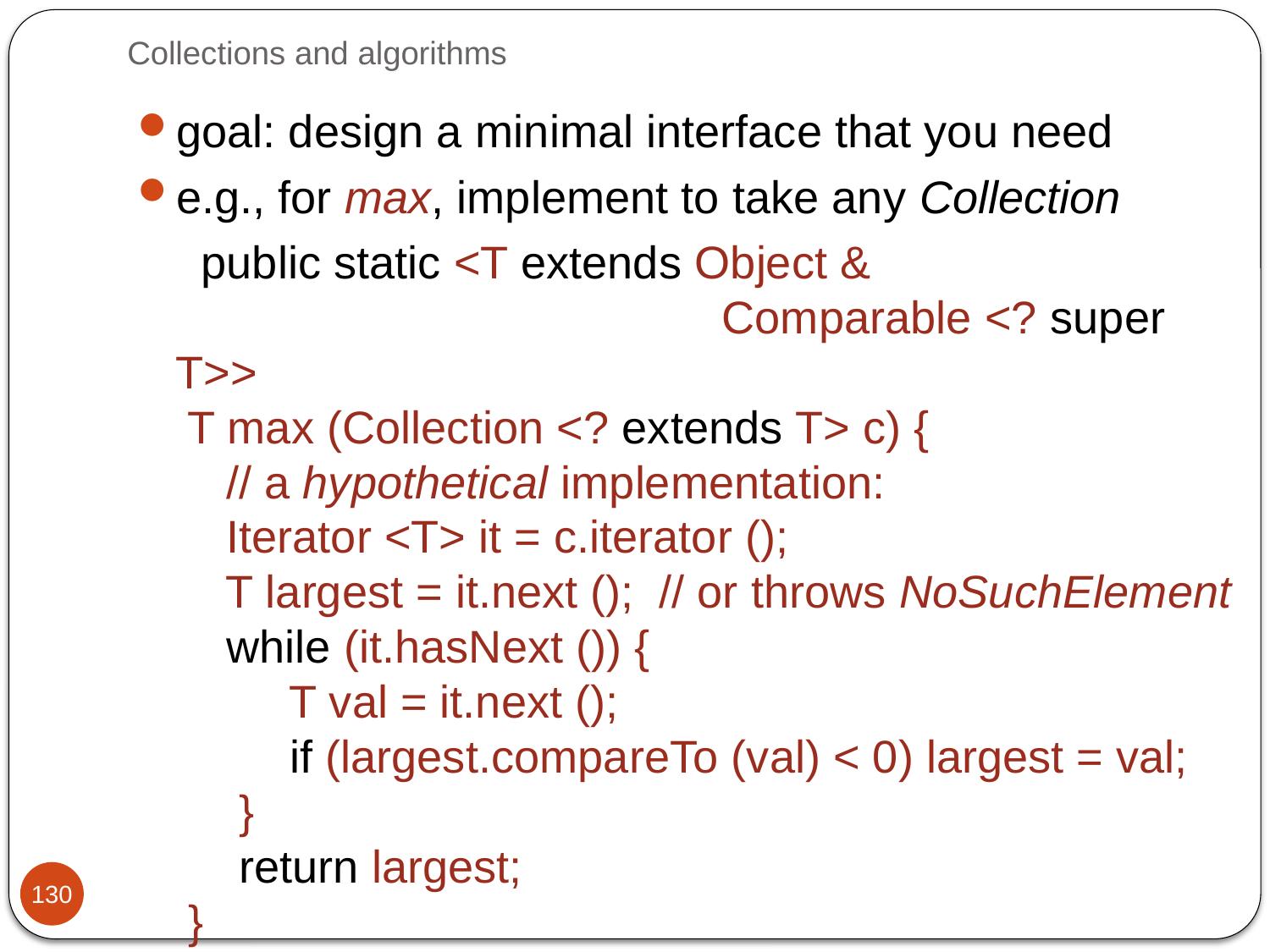

# Collections and algorithms
goal: design a minimal interface that you need
e.g., for max, implement to take any Collection
     public static <T extends Object &
                                           Comparable <? super T>>
 T max (Collection <? extends T> c) {
    // a hypothetical implementation:
    Iterator <T> it = c.iterator ();
    T largest = it.next ();  // or throws NoSuchElement
    while (it.hasNext ()) {
         T val = it.next ();
         if (largest.compareTo (val) < 0) largest = val;
     }
     return largest;
 }
130